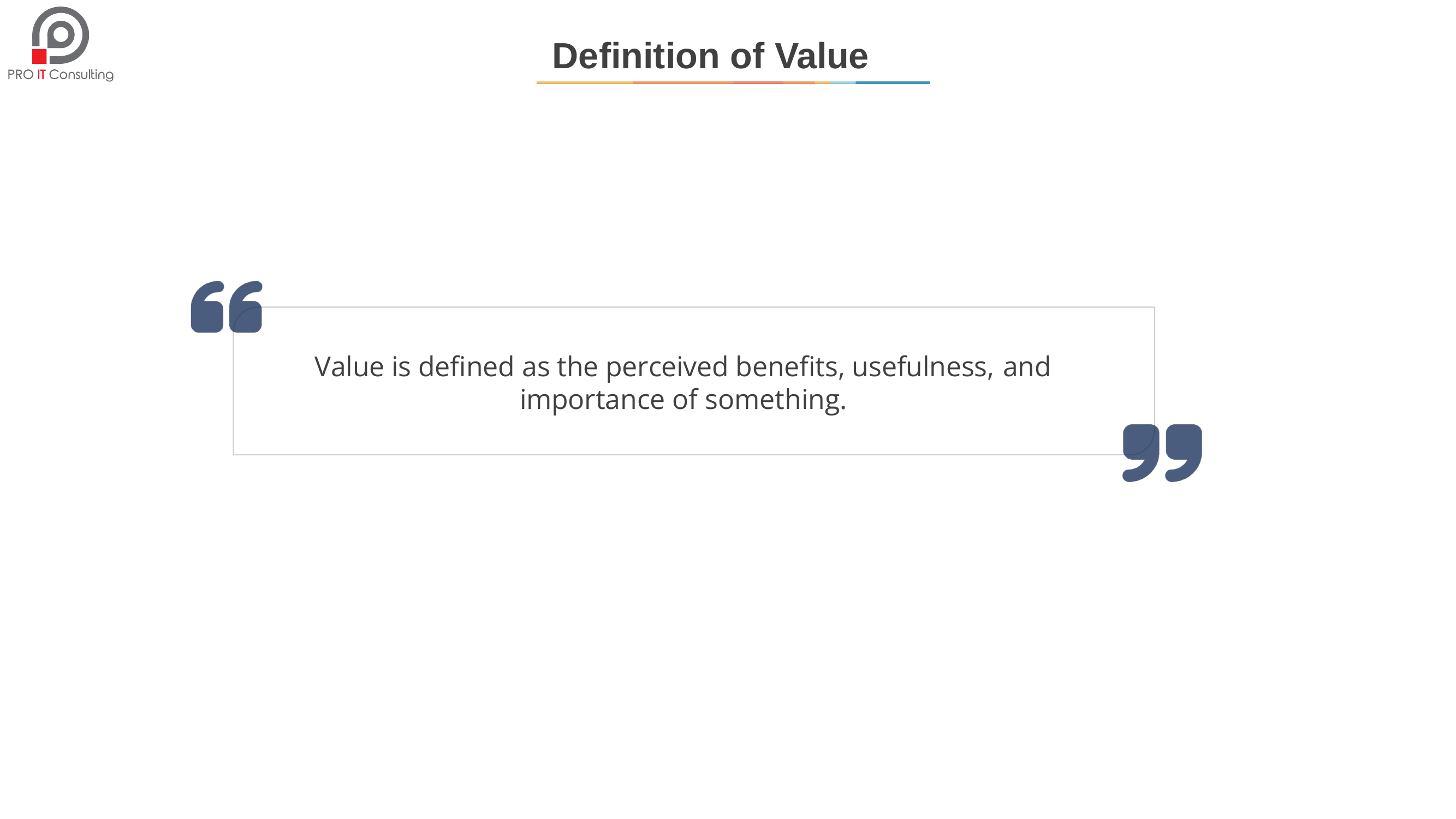

# Definition of Value

Value is defined as the perceived benefits, usefulness, and
importance of something.